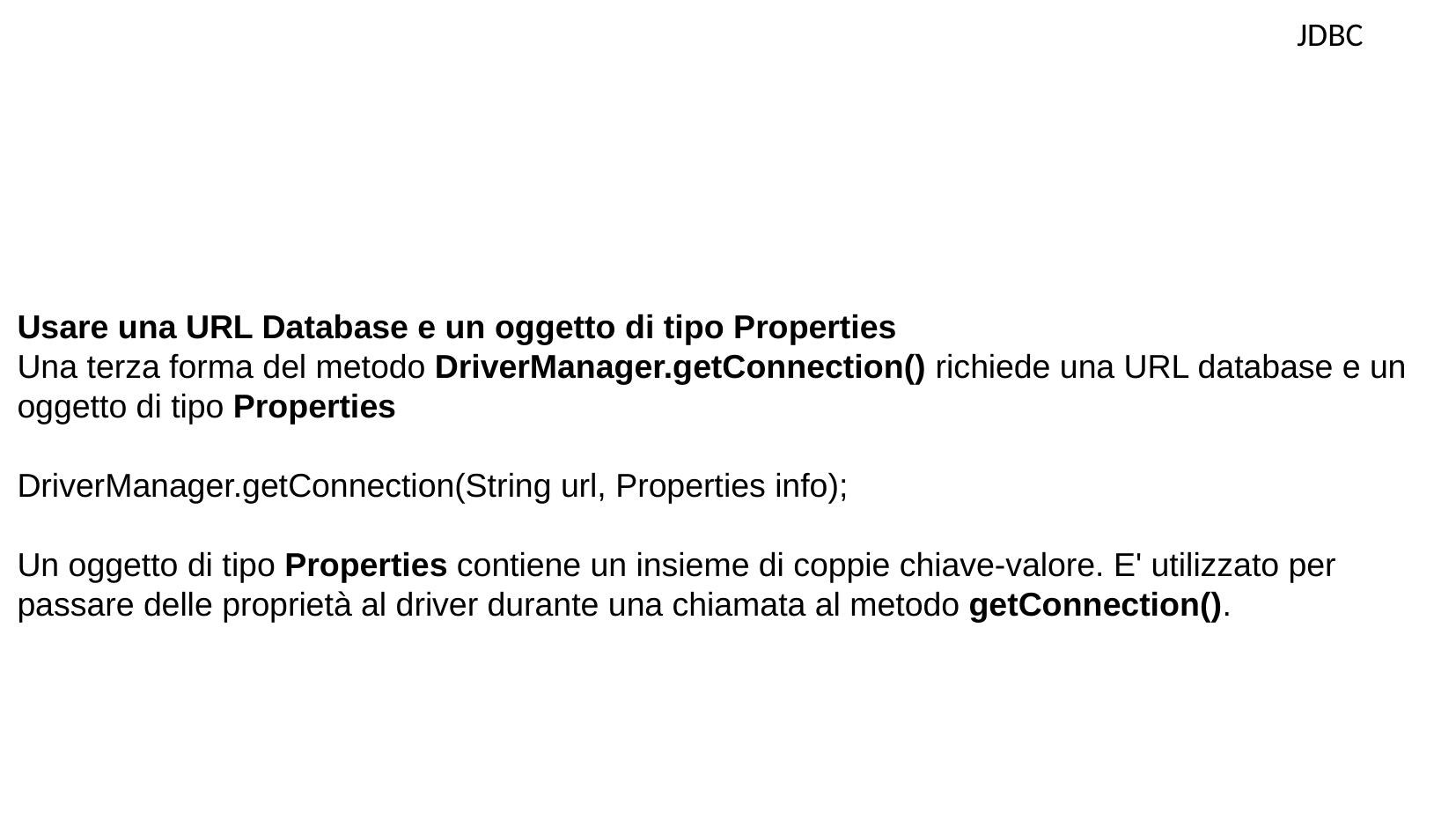

JDBC
Usare una URL Database e un oggetto di tipo Properties
Una terza forma del metodo DriverManager.getConnection() richiede una URL database e un oggetto di tipo Properties

DriverManager.getConnection(String url, Properties info);

Un oggetto di tipo Properties contiene un insieme di coppie chiave-valore. E' utilizzato per passare delle proprietà al driver durante una chiamata al metodo getConnection().